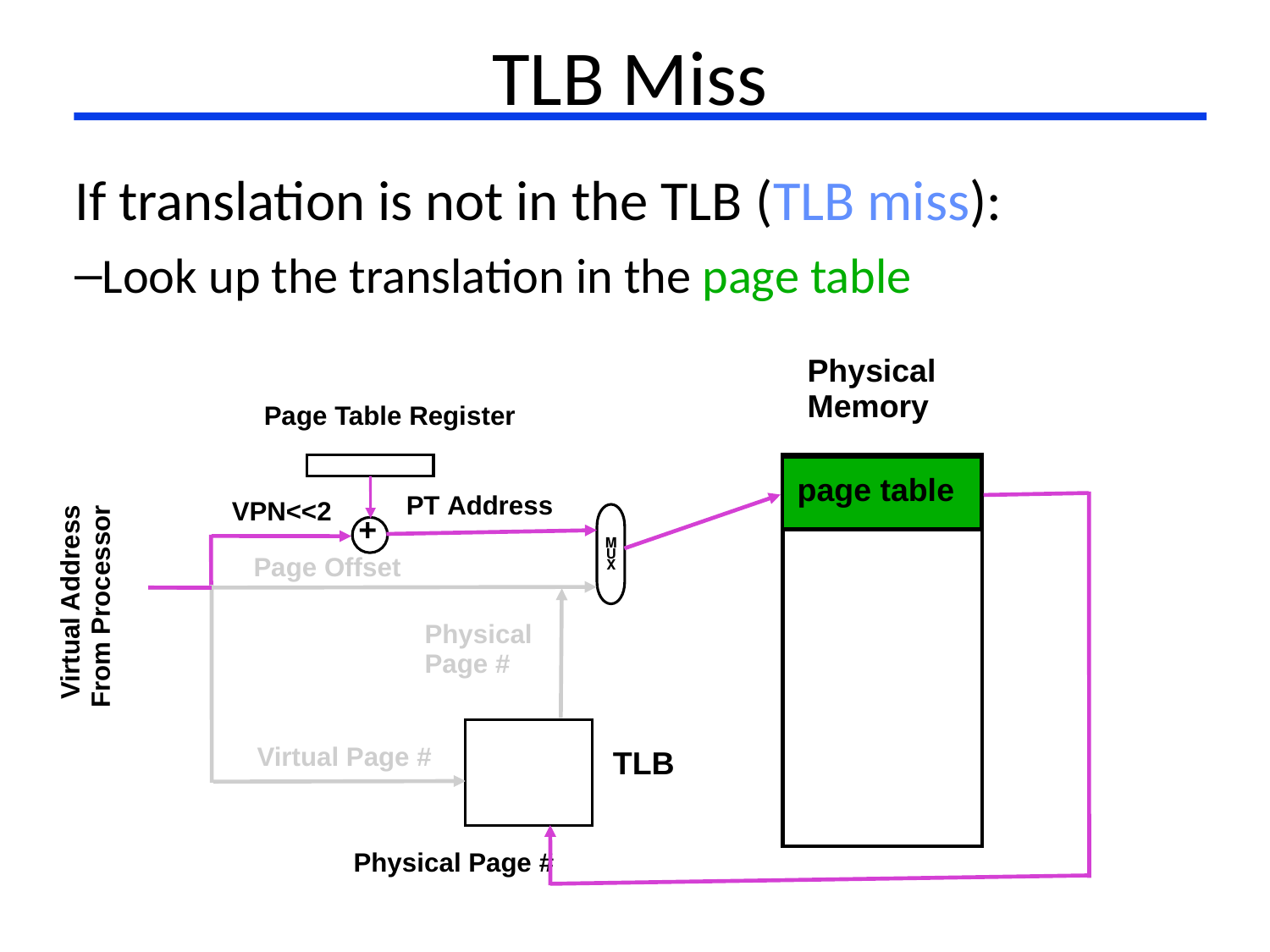

# TLB Miss

If translation is not in the TLB (TLB miss):
Look up the translation in the page table

Physical
Memory
 Page Table Register

page table

 PT Address
 VPN<<2

+

M
U
X

 Page Offset
 Virtual Address
From Processor

Physical
Page #

 Virtual Page #
 TLB

Physical Page #